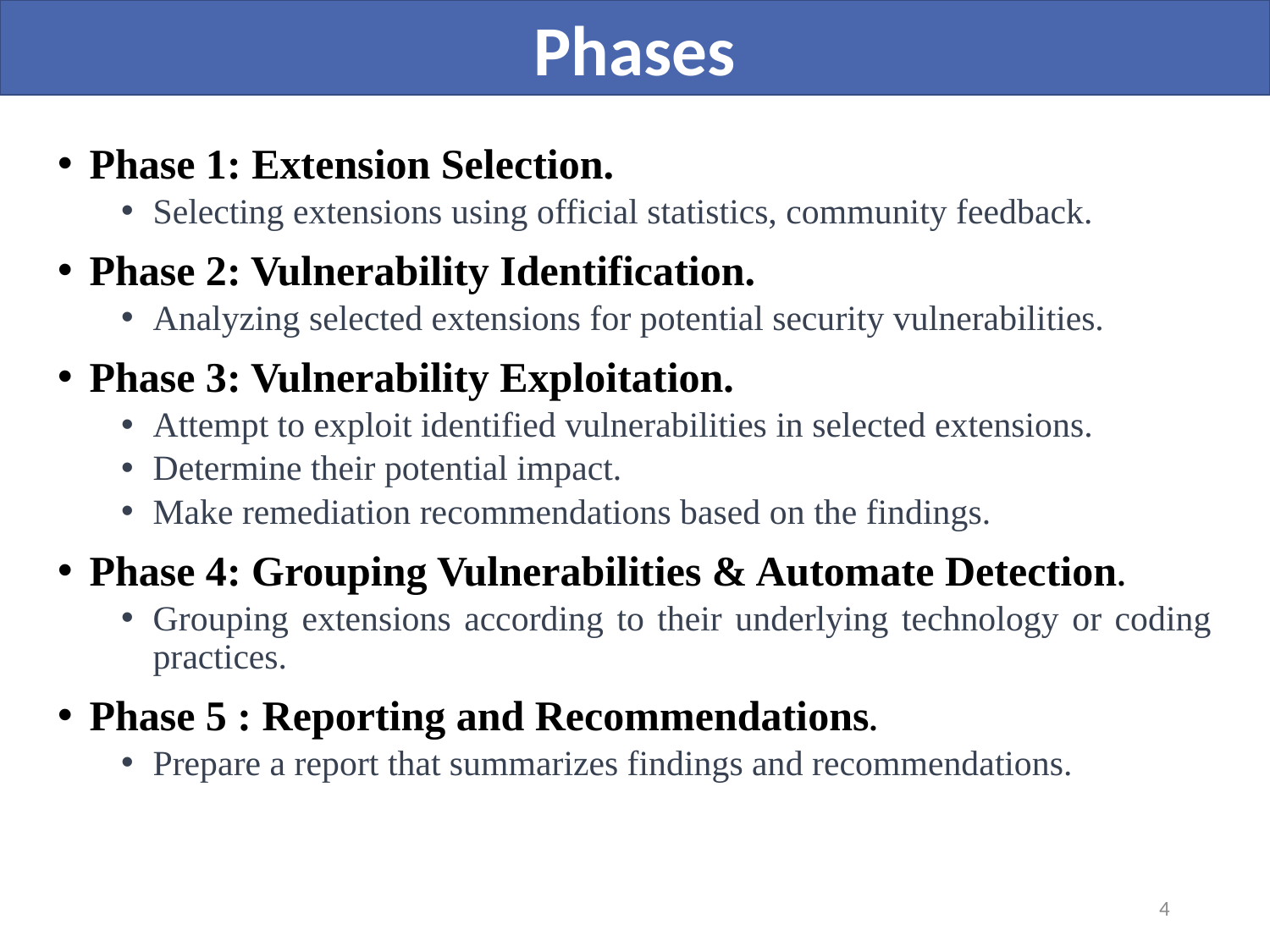

Phases
Phase 1: Extension Selection.
Selecting extensions using official statistics, community feedback.
Phase 2: Vulnerability Identification.
Analyzing selected extensions for potential security vulnerabilities.
Phase 3: Vulnerability Exploitation.
Attempt to exploit identified vulnerabilities in selected extensions.
Determine their potential impact.
Make remediation recommendations based on the findings.
Phase 4: Grouping Vulnerabilities & Automate Detection.
Grouping extensions according to their underlying technology or coding practices.
Phase 5 : Reporting and Recommendations.
Prepare a report that summarizes findings and recommendations.
4